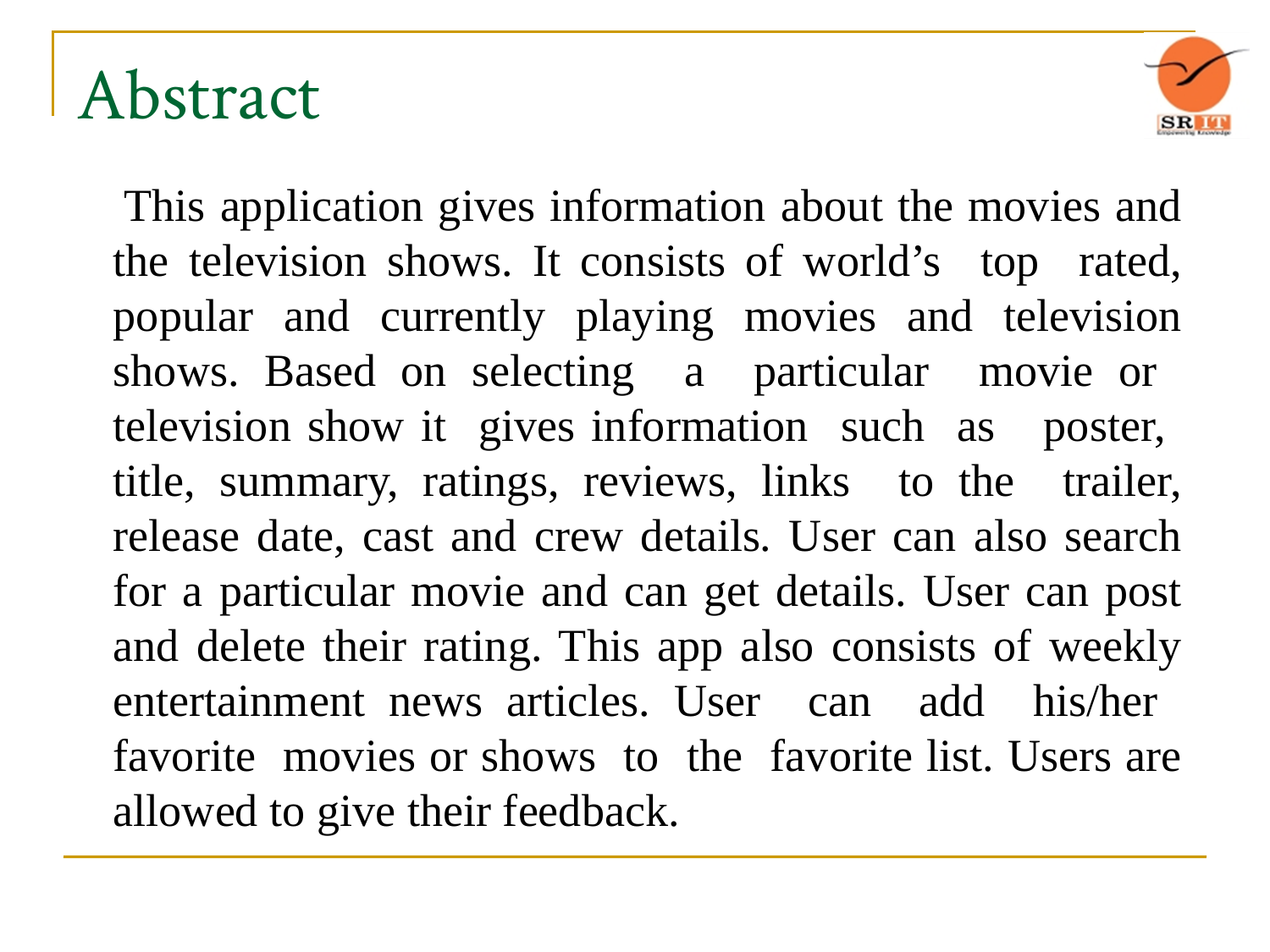

# Abstract
    This application gives information about the movies and the television shows. It consists of world’s  top  rated, popular and currently playing movies and television shows. Based on selecting  a  particular  movie or  television show it  gives information  such  as   poster,  title, summary, ratings, reviews, links  to the  trailer, release date, cast and crew details. User can also search for a particular movie and can get details. User can post and delete their rating. This app also consists of weekly entertainment news articles. User  can  add  his/her  favorite  movies or shows  to  the  favorite list. Users are allowed to give their feedback.